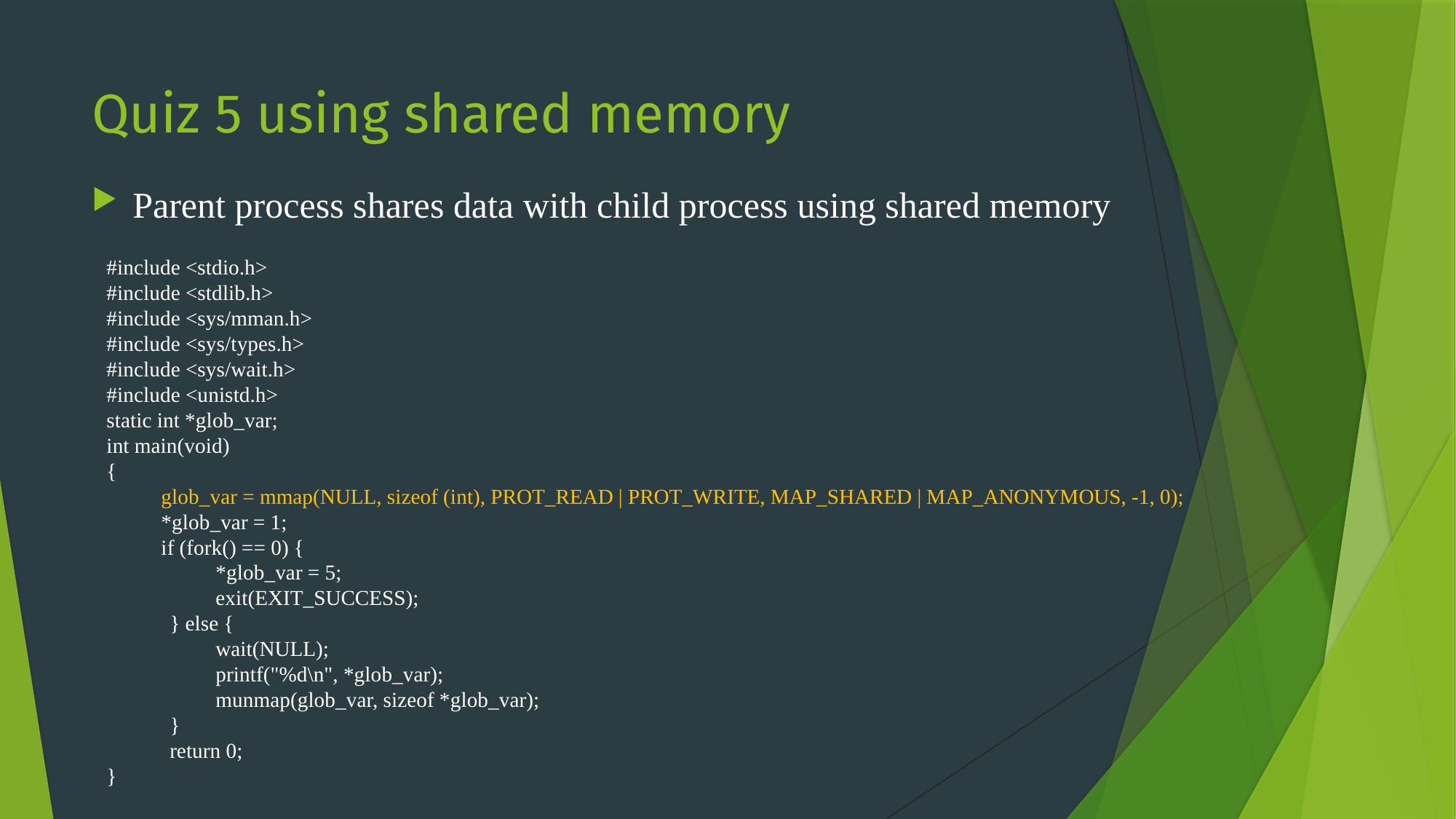

# Quiz 5 using shared memory
Parent process shares data with child process using shared memory
#include <stdio.h>
#include <stdlib.h>
#include <sys/mman.h>
#include <sys/types.h>
#include <sys/wait.h>
#include <unistd.h>
static int *glob_var;
int main(void)
{
glob_var = mmap(NULL, sizeof (int), PROT_READ | PROT_WRITE, MAP_SHARED | MAP_ANONYMOUS, -1, 0);
*glob_var = 1;
if (fork() == 0) {
        	*glob_var = 5;
        	exit(EXIT_SUCCESS);
            } else {
        	wait(NULL);
        	printf("%d\n", *glob_var);
        	munmap(glob_var, sizeof *glob_var);
            }
            return 0;
}